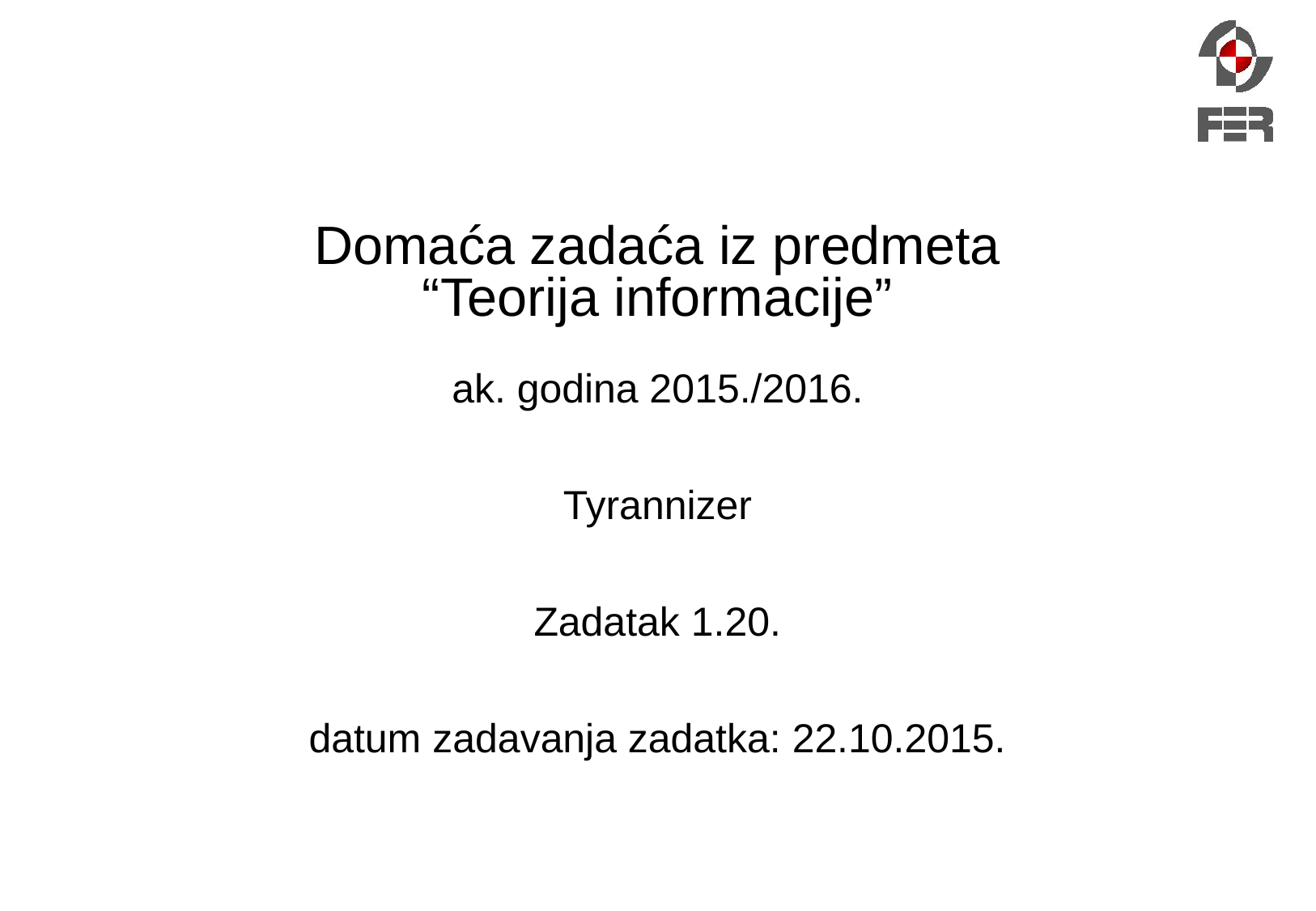

# Domaća zadaća iz predmeta “Teorija informacije” ak. godina 2015./2016. Tyrannizer Zadatak 1.20. datum zadavanja zadatka: 22.10.2015.